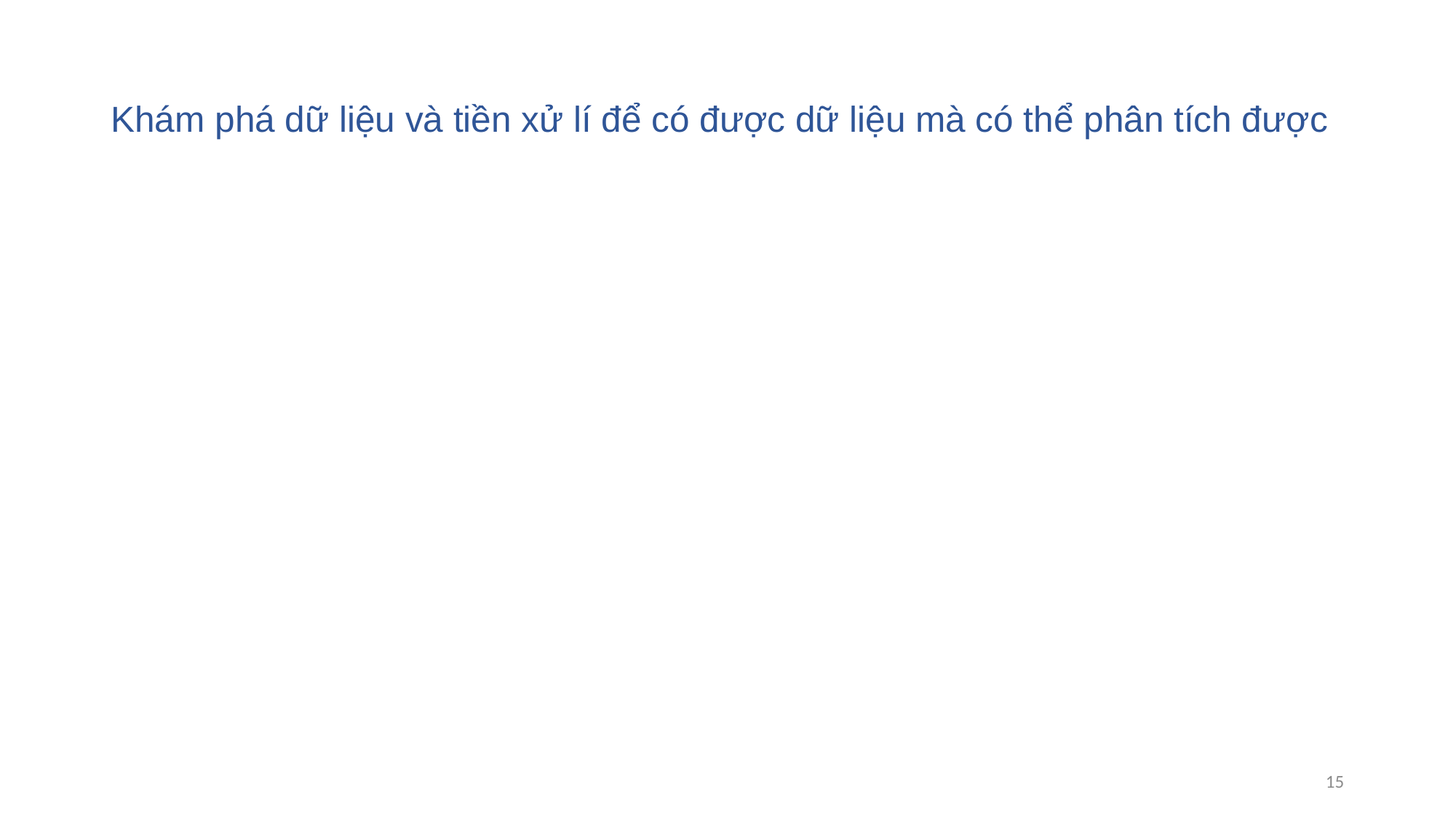

# Khám phá dữ liệu và tiền xử lí để có được dữ liệu mà có thể phân tích được

15